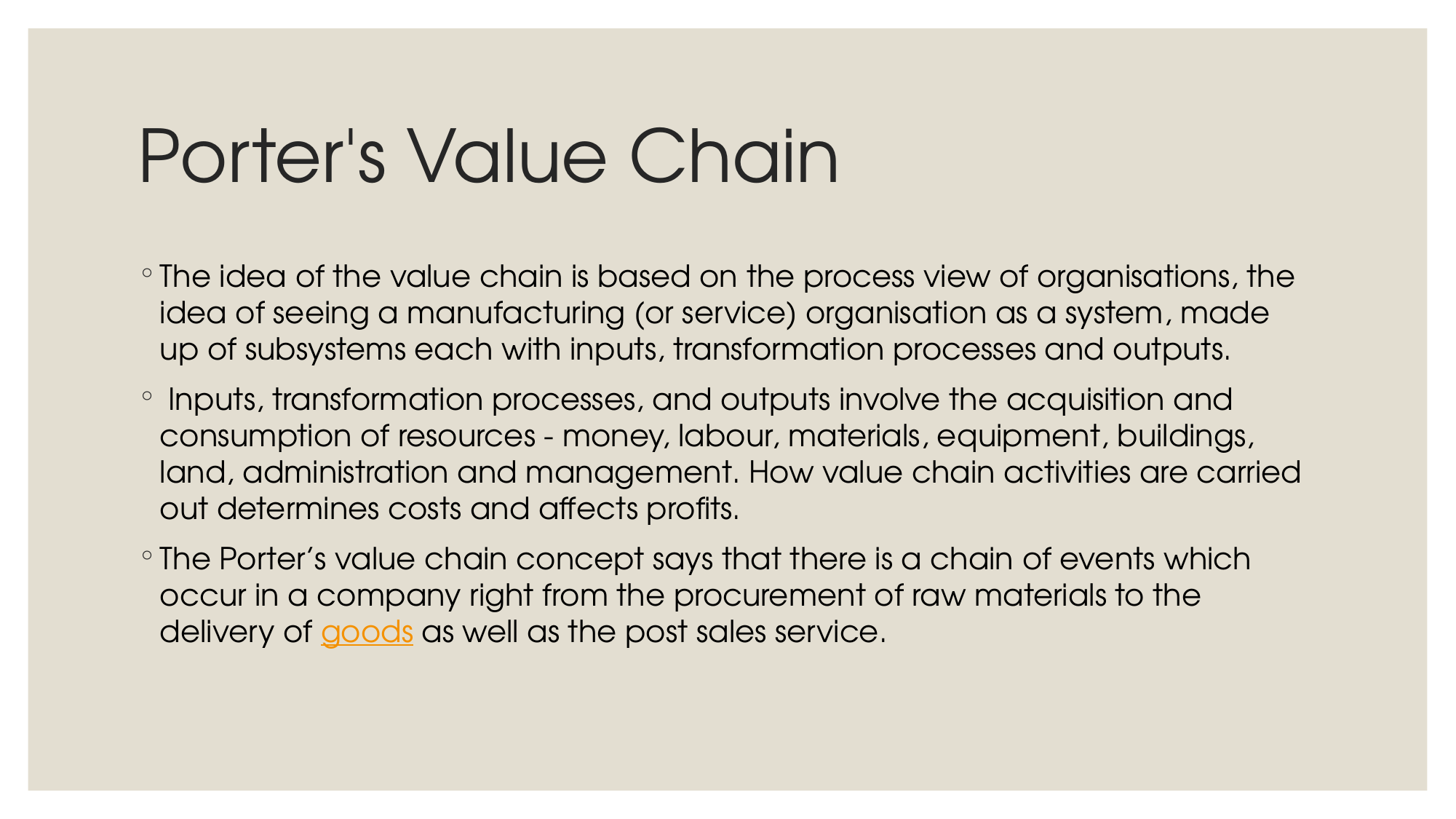

# Porter's Value Chain
The idea of the value chain is based on the process view of organisations, the idea of seeing a manufacturing (or service) organisation as a system, made up of subsystems each with inputs, transformation processes and outputs.
 Inputs, transformation processes, and outputs involve the acquisition and consumption of resources - money, labour, materials, equipment, buildings, land, administration and management. How value chain activities are carried out determines costs and affects profits.
The Porter’s value chain concept says that there is a chain of events which occur in a company right from the procurement of raw materials to the delivery of goods as well as the post sales service.